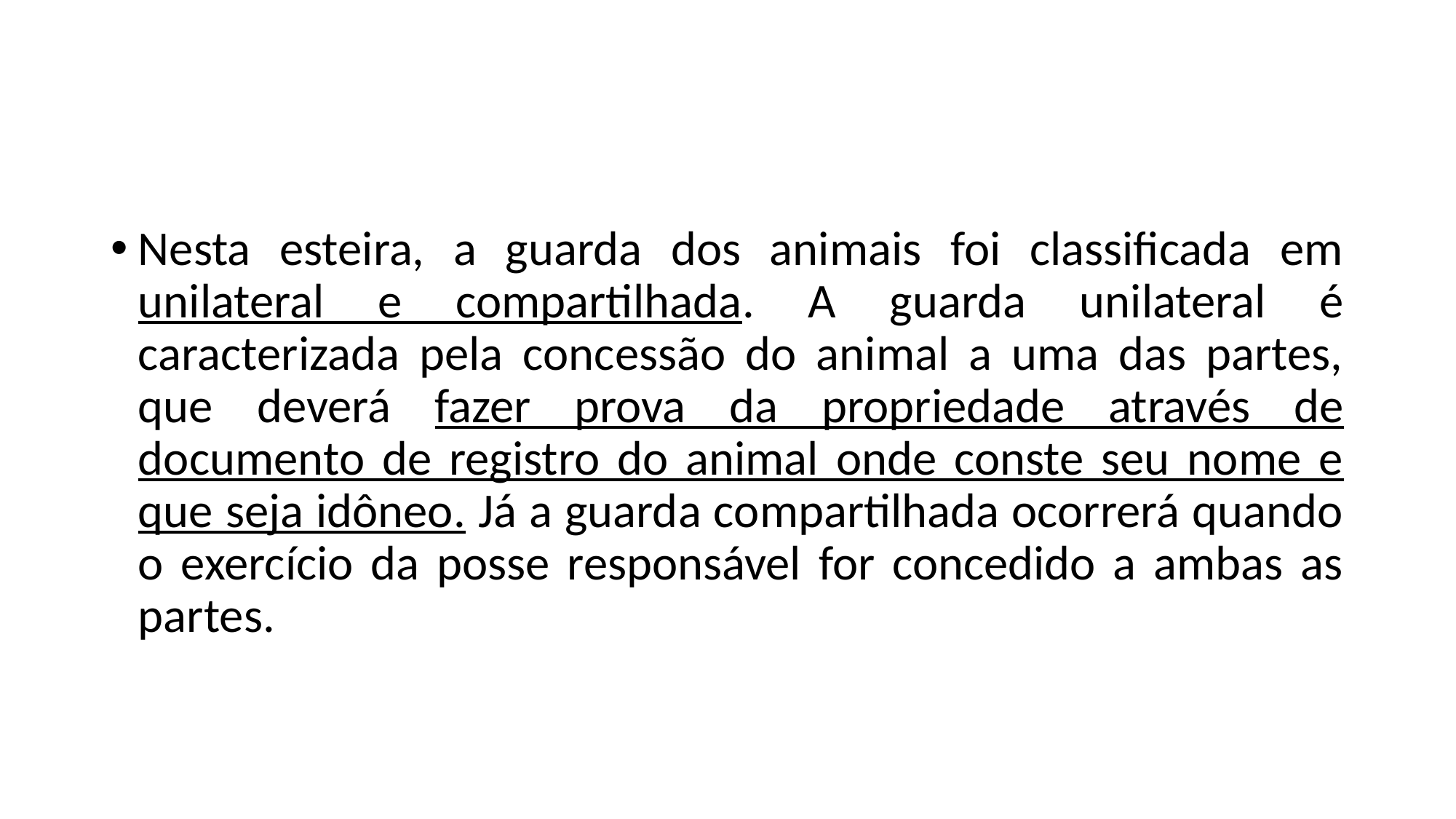

#
Nesta esteira, a guarda dos animais foi classificada em unilateral e compartilhada. A guarda unilateral é caracterizada pela concessão do animal a uma das partes, que deverá fazer prova da propriedade através de documento de registro do animal onde conste seu nome e que seja idôneo. Já a guarda compartilhada ocorrerá quando o exercício da posse responsável for concedido a ambas as partes.